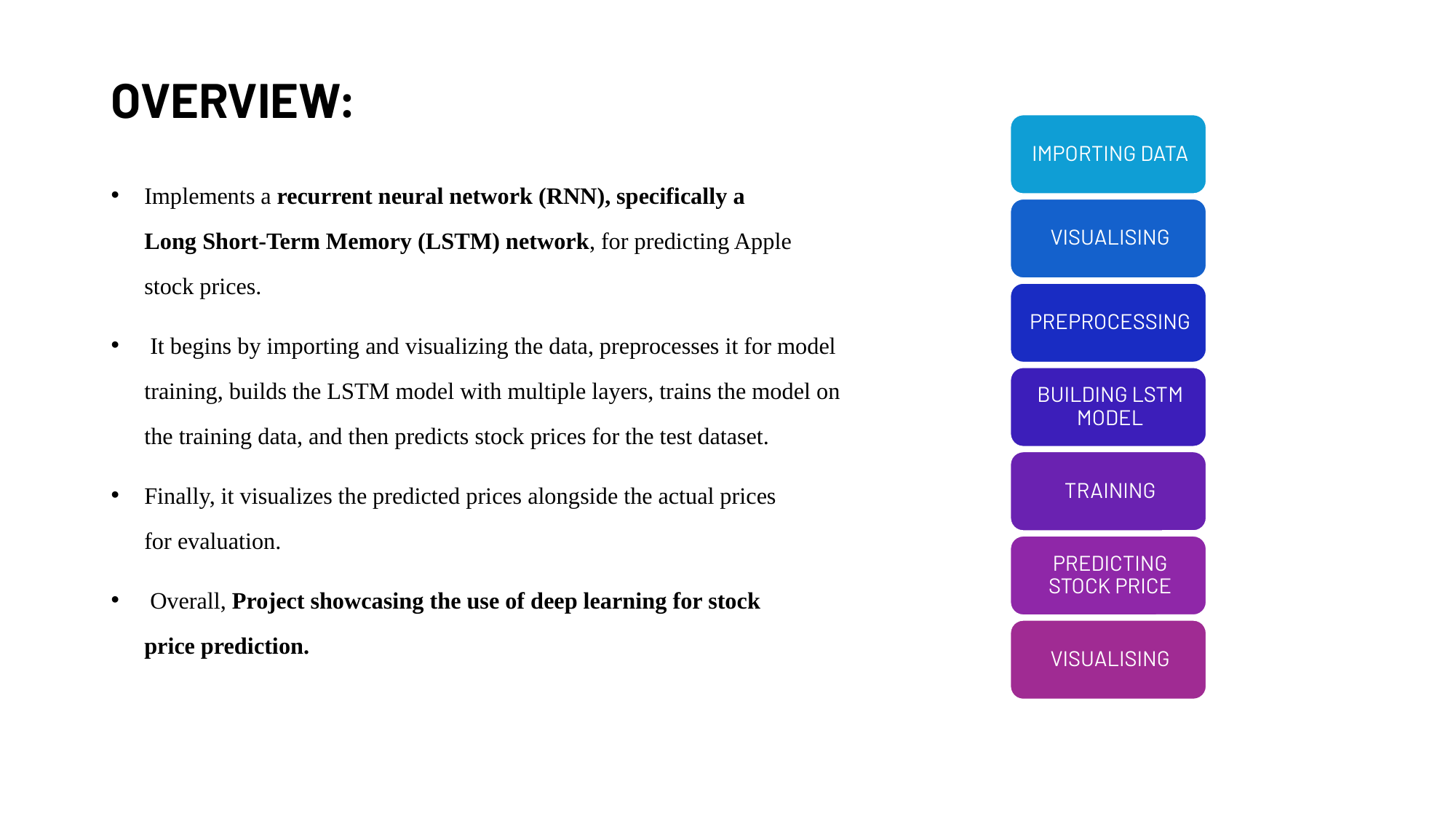

# OVERVIEW:
IMPORTING DATA
VISUALISING
PREPROCESSING
BUILDING LSTM MODEL
TRAINING
PREDICTING STOCK PRICE
VISUALISING
Implements a recurrent neural network (RNN), specifically a Long Short-Term Memory (LSTM) network, for predicting Apple stock prices.
 It begins by importing and visualizing the data, preprocesses it for model training, builds the LSTM model with multiple layers, trains the model on the training data, and then predicts stock prices for the test dataset.
Finally, it visualizes the predicted prices alongside the actual prices for evaluation.
 Overall, Project showcasing the use of deep learning for stock price prediction.